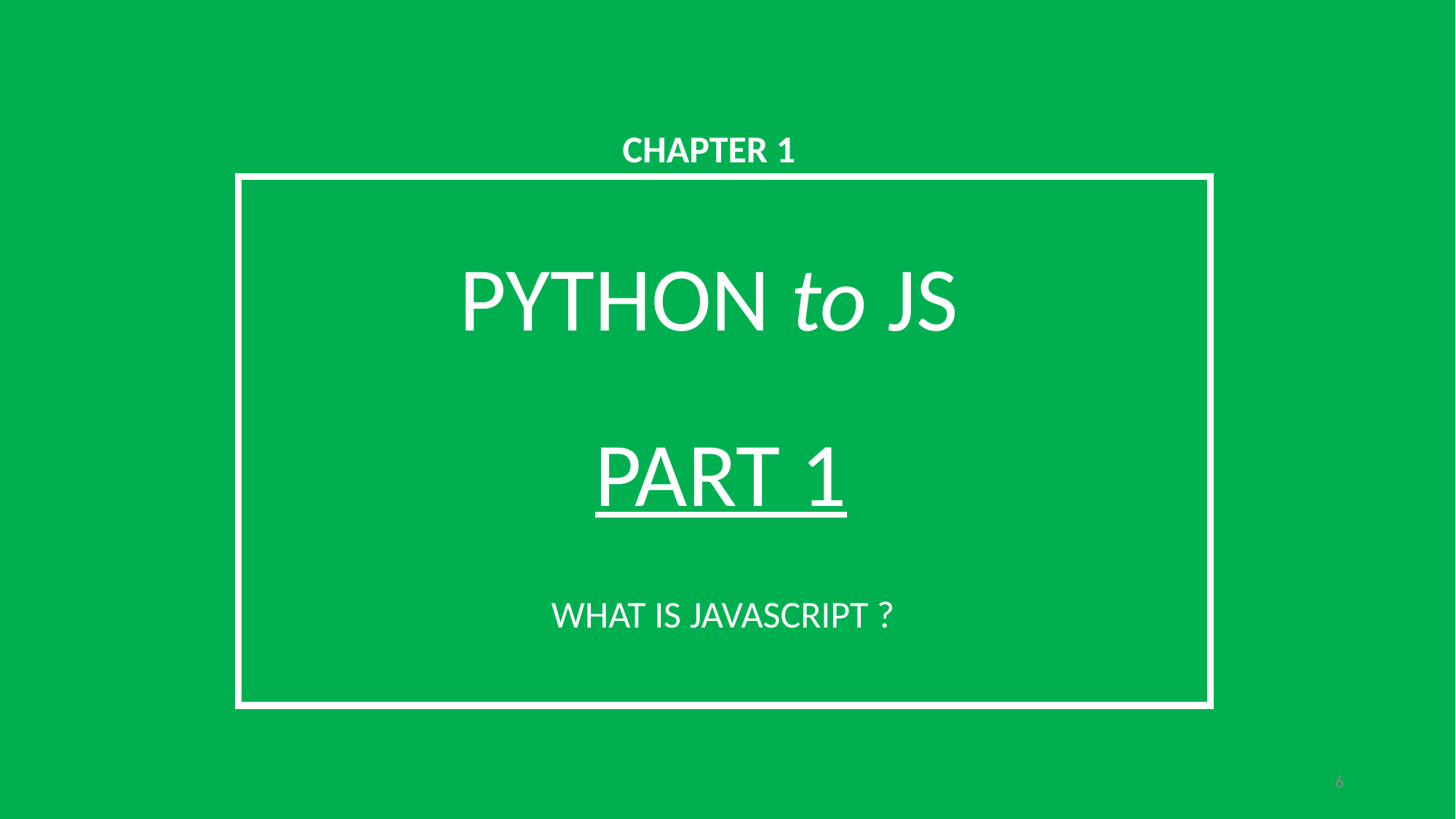

CHAPTER 1

PYTHON to JS
PART 1
WHAT IS JAVASCRIPT ?
6